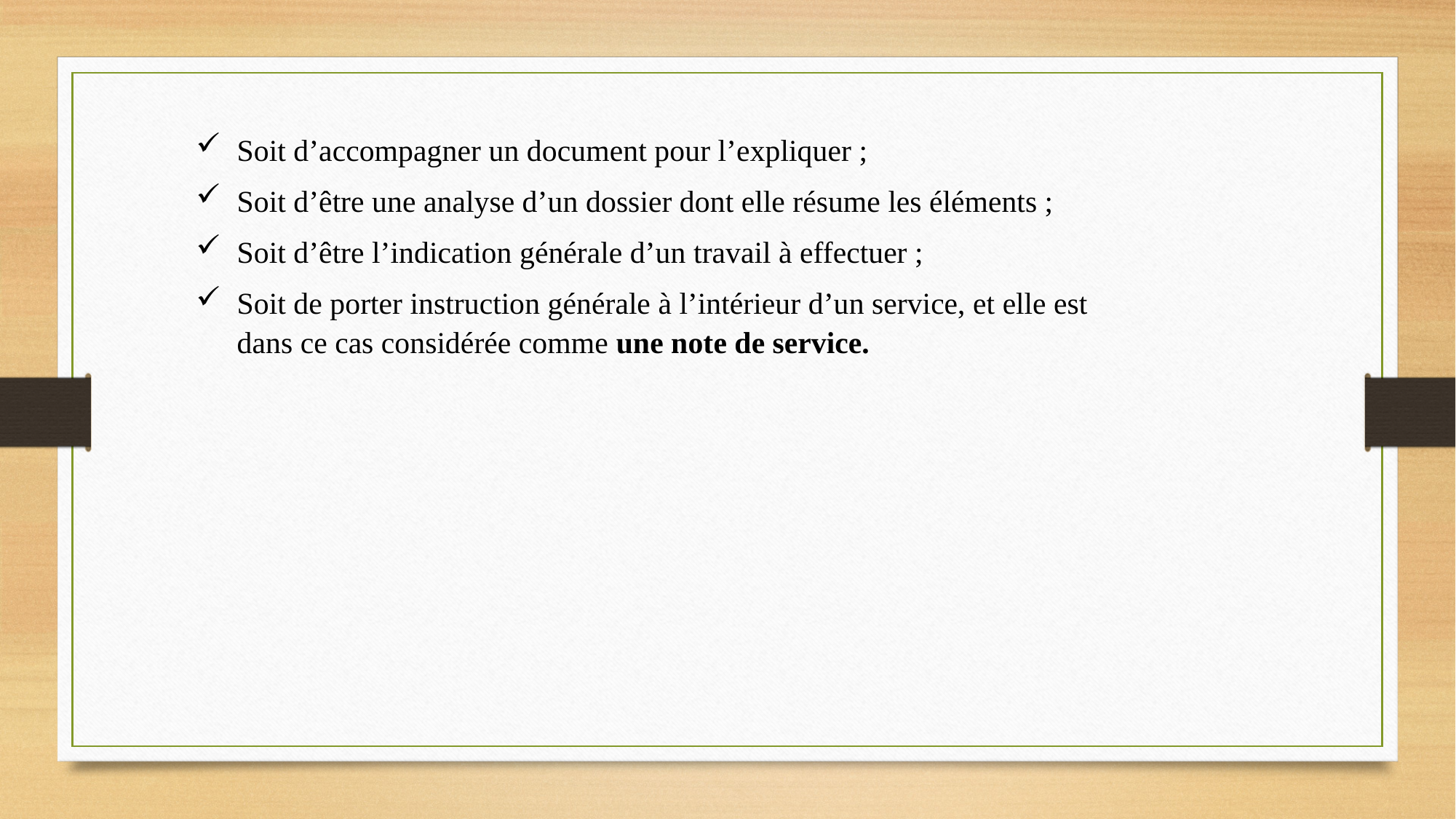

Soit d’accompagner un document pour l’expliquer ;
Soit d’être une analyse d’un dossier dont elle résume les éléments ;
Soit d’être l’indication générale d’un travail à effectuer ;
Soit de porter instruction générale à l’intérieur d’un service, et elle est dans ce cas considérée comme une note de service.